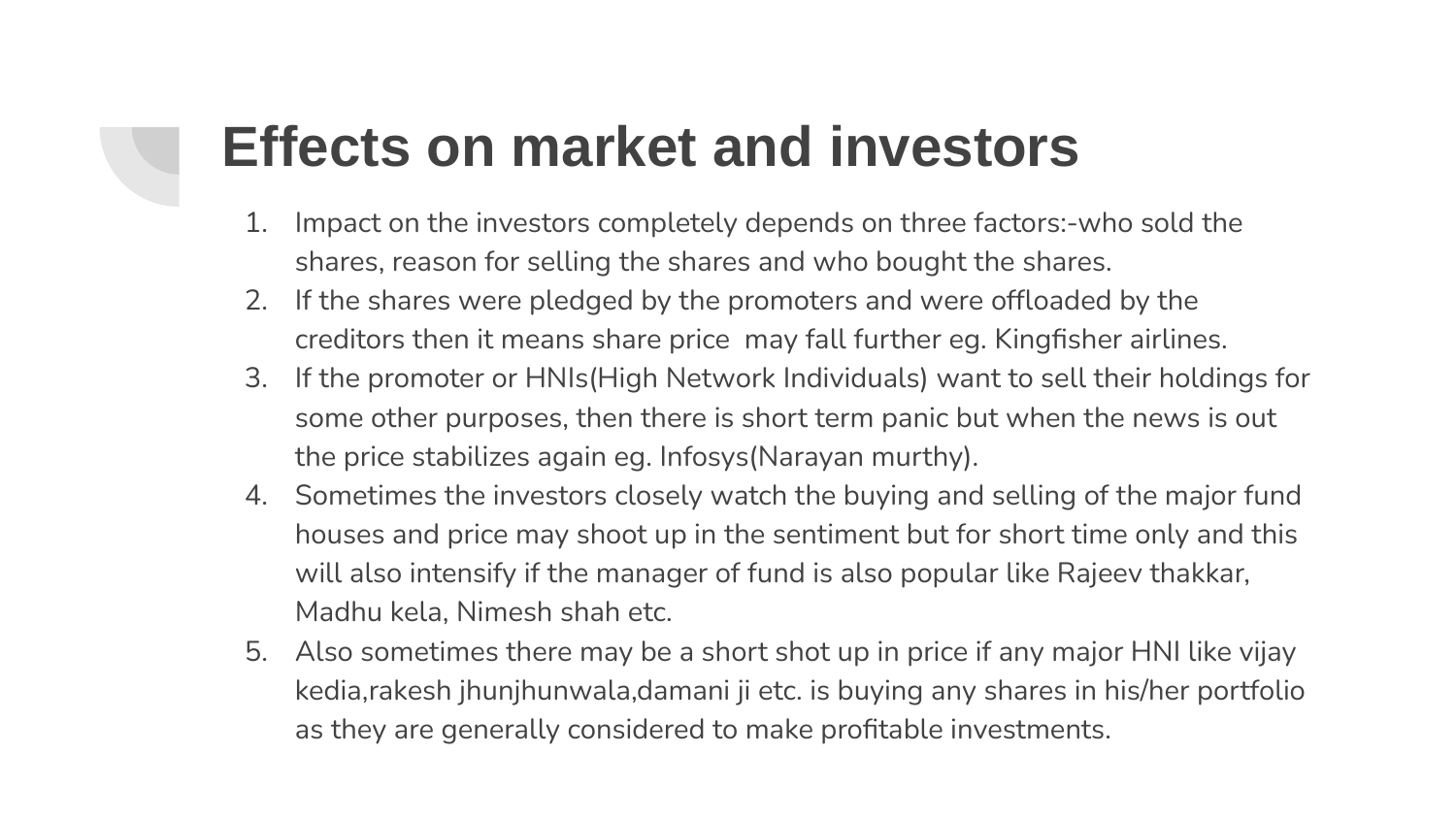

# Effects on market and investors
Impact on the investors completely depends on three factors:-who sold the shares, reason for selling the shares and who bought the shares.
If the shares were pledged by the promoters and were offloaded by the creditors then it means share price  may fall further eg. Kingfisher airlines.
If the promoter or HNIs(High Network Individuals) want to sell their holdings for some other purposes, then there is short term panic but when the news is out the price stabilizes again eg. Infosys(Narayan murthy).
Sometimes the investors closely watch the buying and selling of the major fund houses and price may shoot up in the sentiment but for short time only and this will also intensify if the manager of fund is also popular like Rajeev thakkar, Madhu kela, Nimesh shah etc.
Also sometimes there may be a short shot up in price if any major HNI like vijay kedia,rakesh jhunjhunwala,damani ji etc. is buying any shares in his/her portfolio as they are generally considered to make profitable investments.